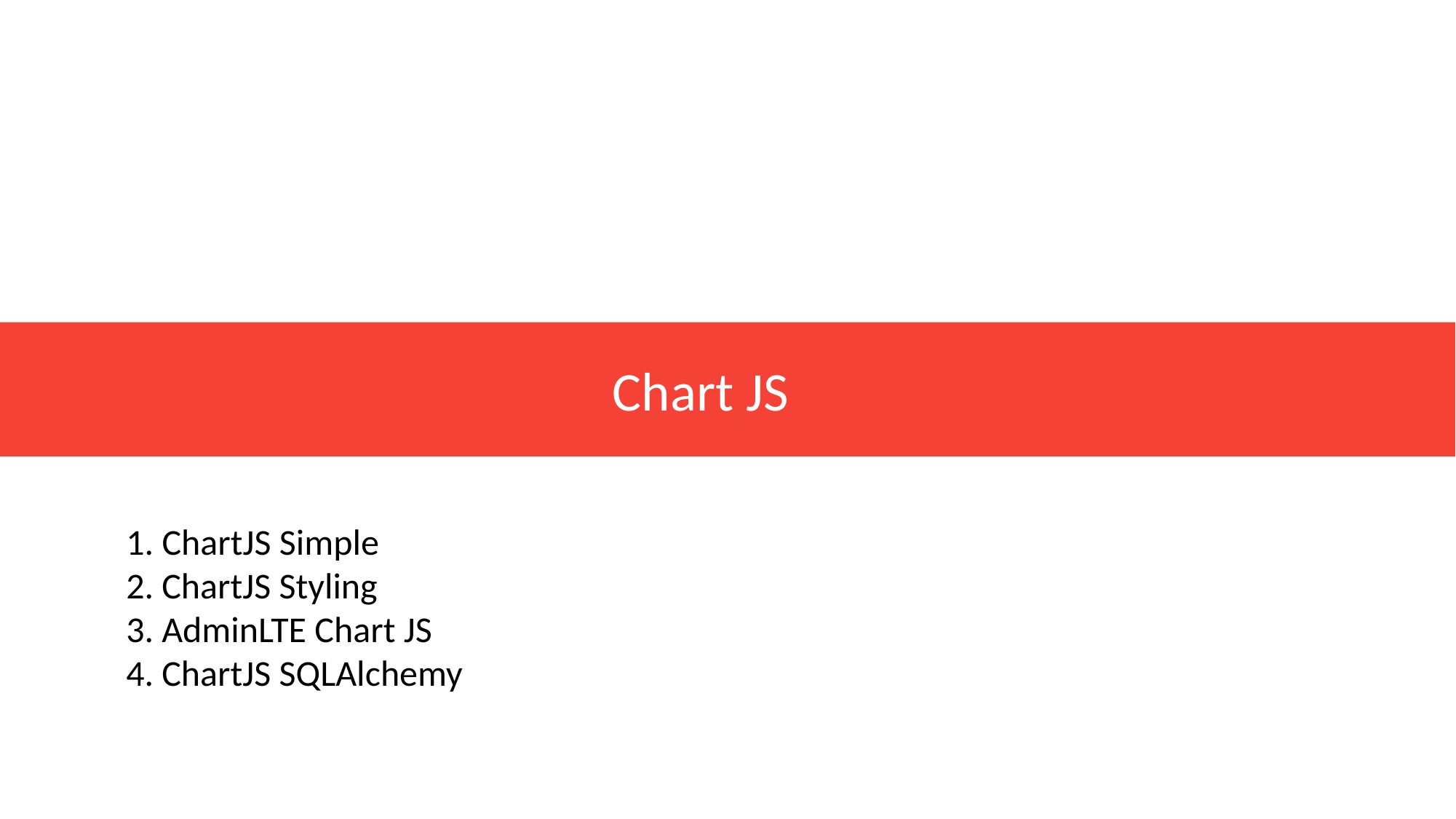

Chart JS
1. ChartJS Simple
2. ChartJS Styling
3. AdminLTE Chart JS
4. ChartJS SQLAlchemy